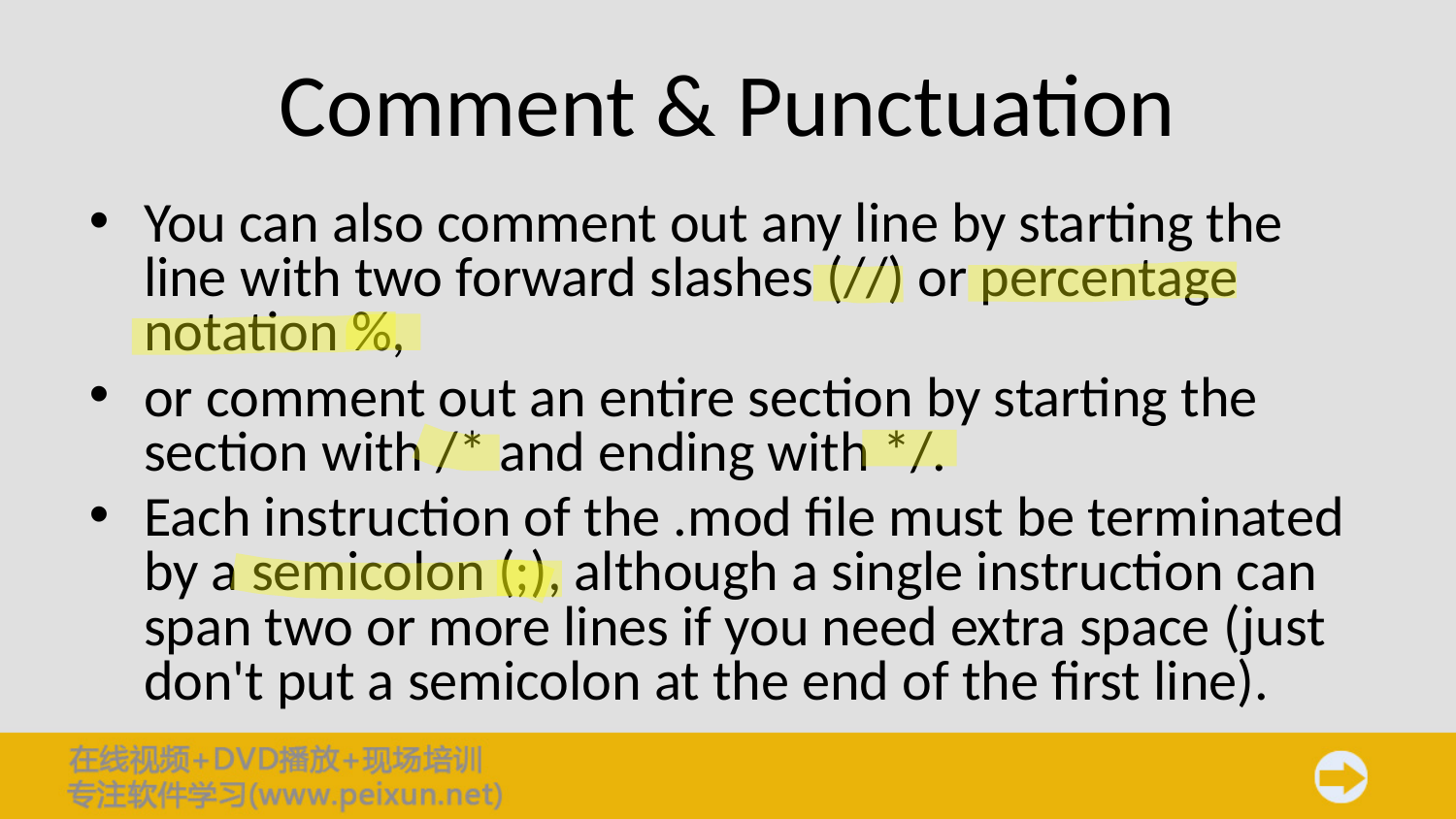

# Comment & Punctuation
You can also comment out any line by starting the line with two forward slashes (//) or percentage notation %,
or comment out an entire section by starting the section with /* and ending with */.
Each instruction of the .mod file must be terminated by a semicolon (;), although a single instruction can span two or more lines if you need extra space (just don't put a semicolon at the end of the first line).